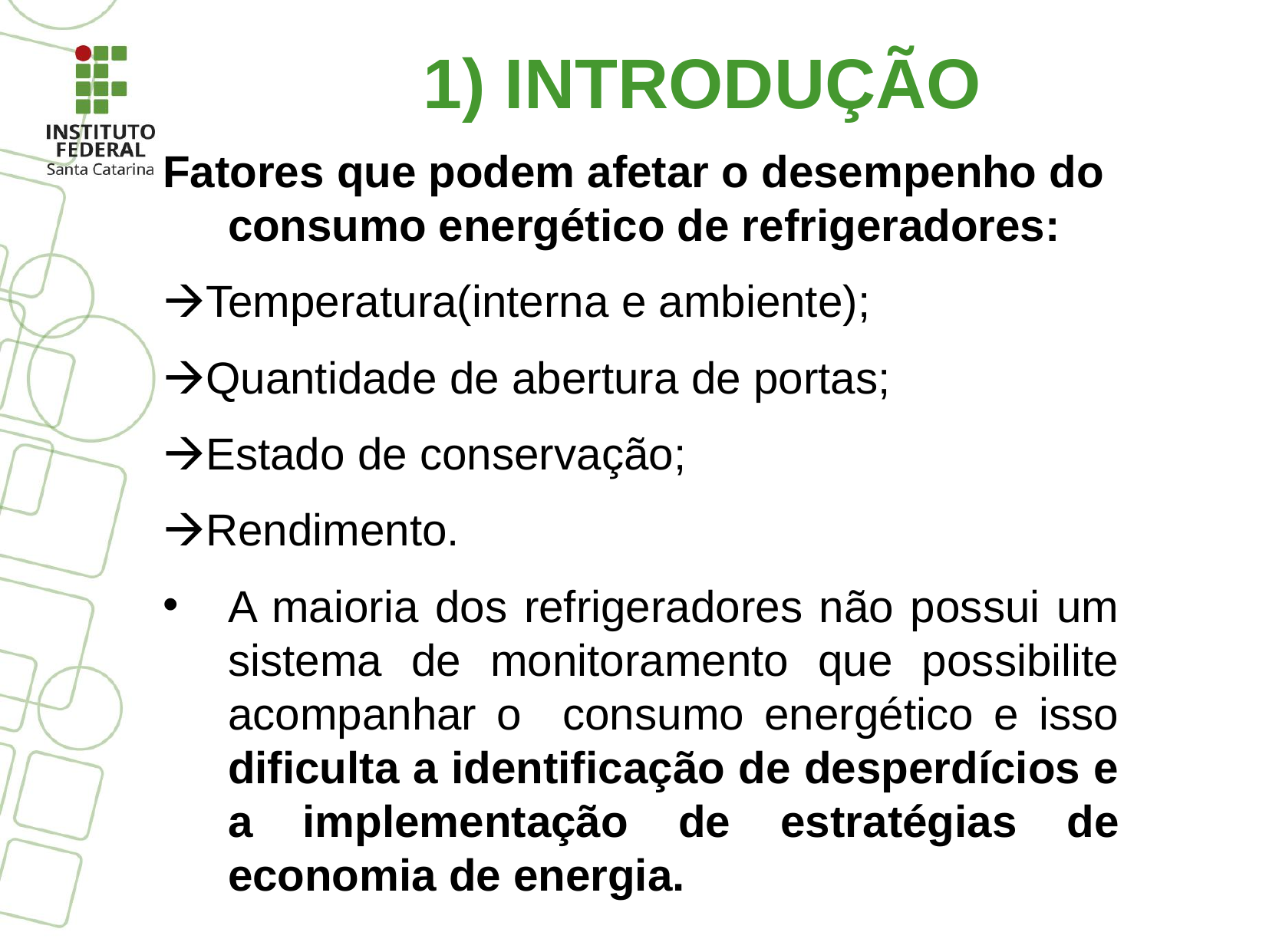

1) INTRODUÇÃO
Fatores que podem afetar o desempenho do consumo energético de refrigeradores:
🡪Temperatura(interna e ambiente);
🡪Quantidade de abertura de portas;
🡪Estado de conservação;
🡪Rendimento.
A maioria dos refrigeradores não possui um sistema de monitoramento que possibilite acompanhar o  consumo energético e isso dificulta a identificação de desperdícios e a implementação de estratégias de economia de energia.